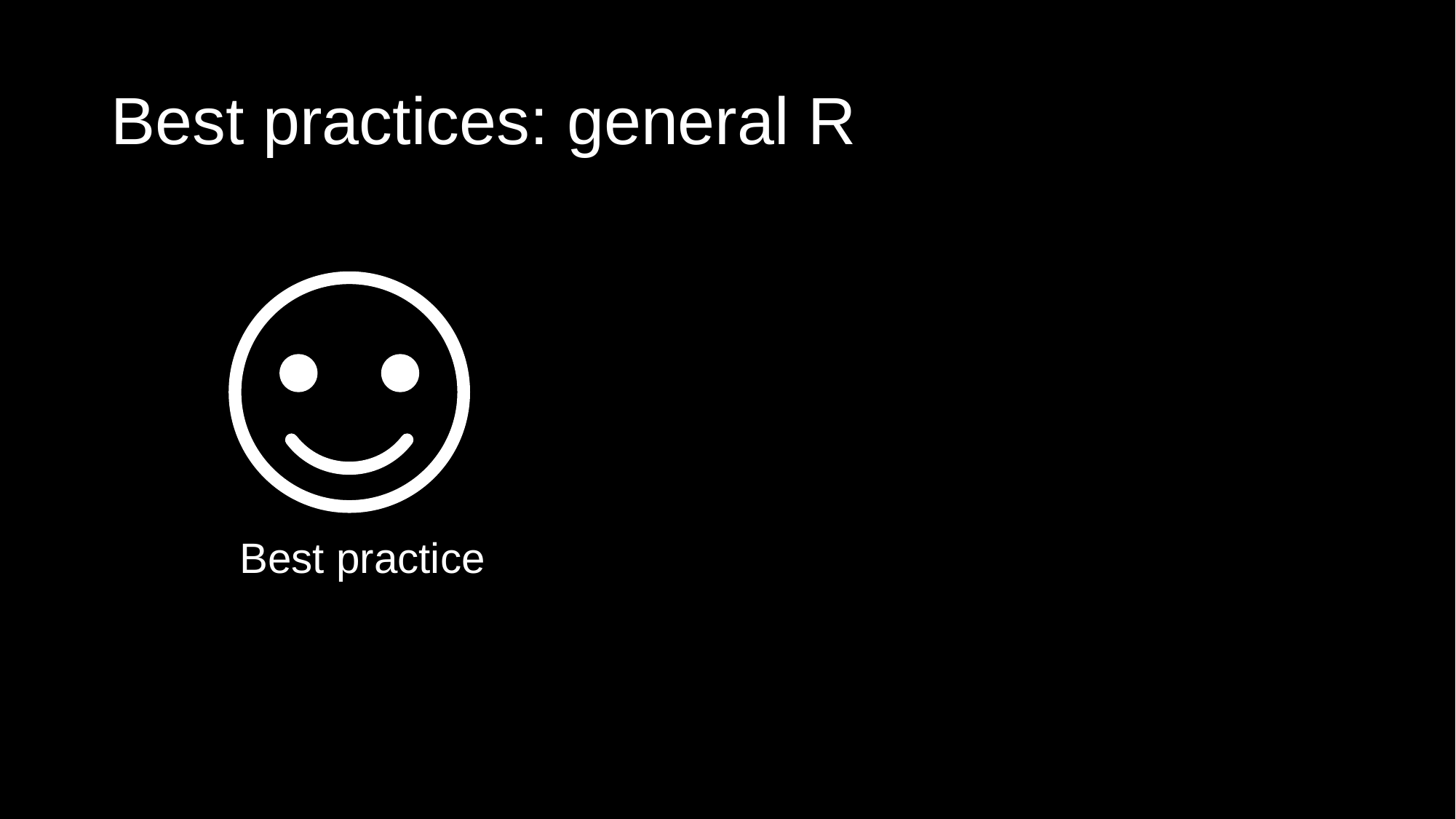

# Best practices: general R

Best practice